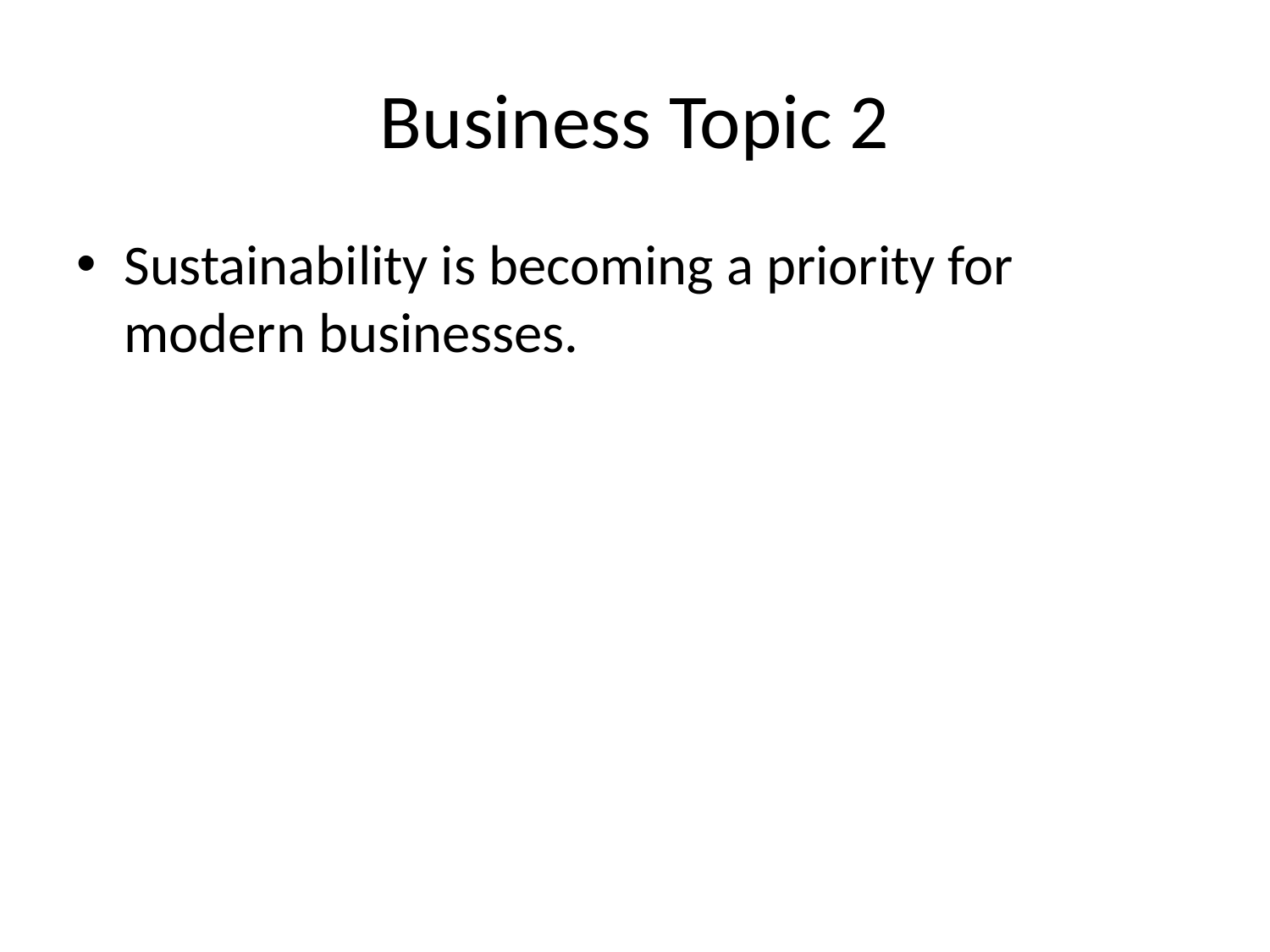

# Business Topic 2
Sustainability is becoming a priority for modern businesses.